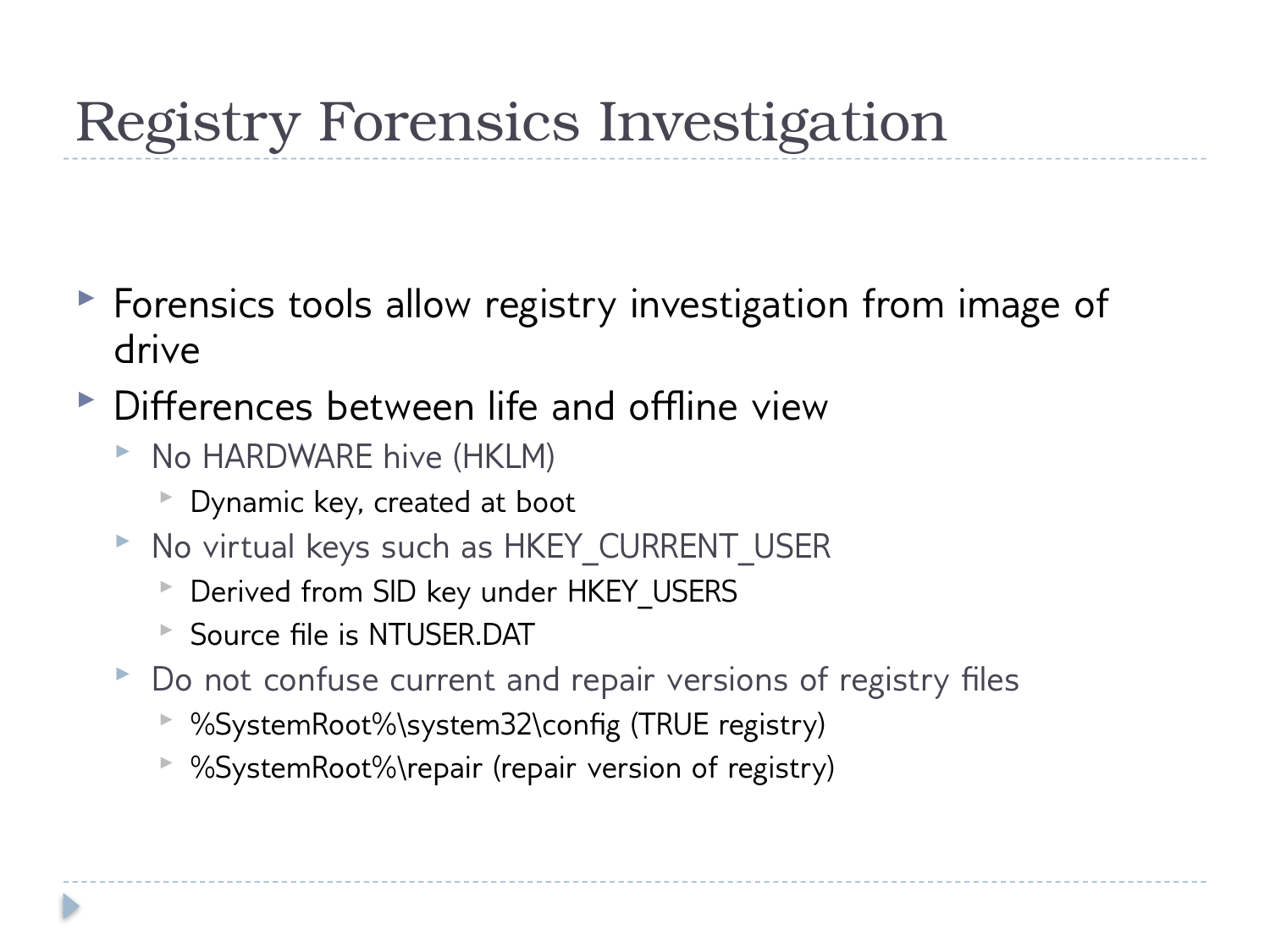

# Registry Forensics Investigation
Forensics tools allow registry investigation from image of drive
Differences between life and offline view
No HARDWARE hive (HKLM)
Dynamic key, created at boot
No virtual keys such as HKEY_CURRENT_USER
Derived from SID key under HKEY_USERS
Source file is NTUSER.DAT
Do not confuse current and repair versions of registry files
%SystemRoot%\system32\config (TRUE registry)
%SystemRoot%\repair (repair version of registry)